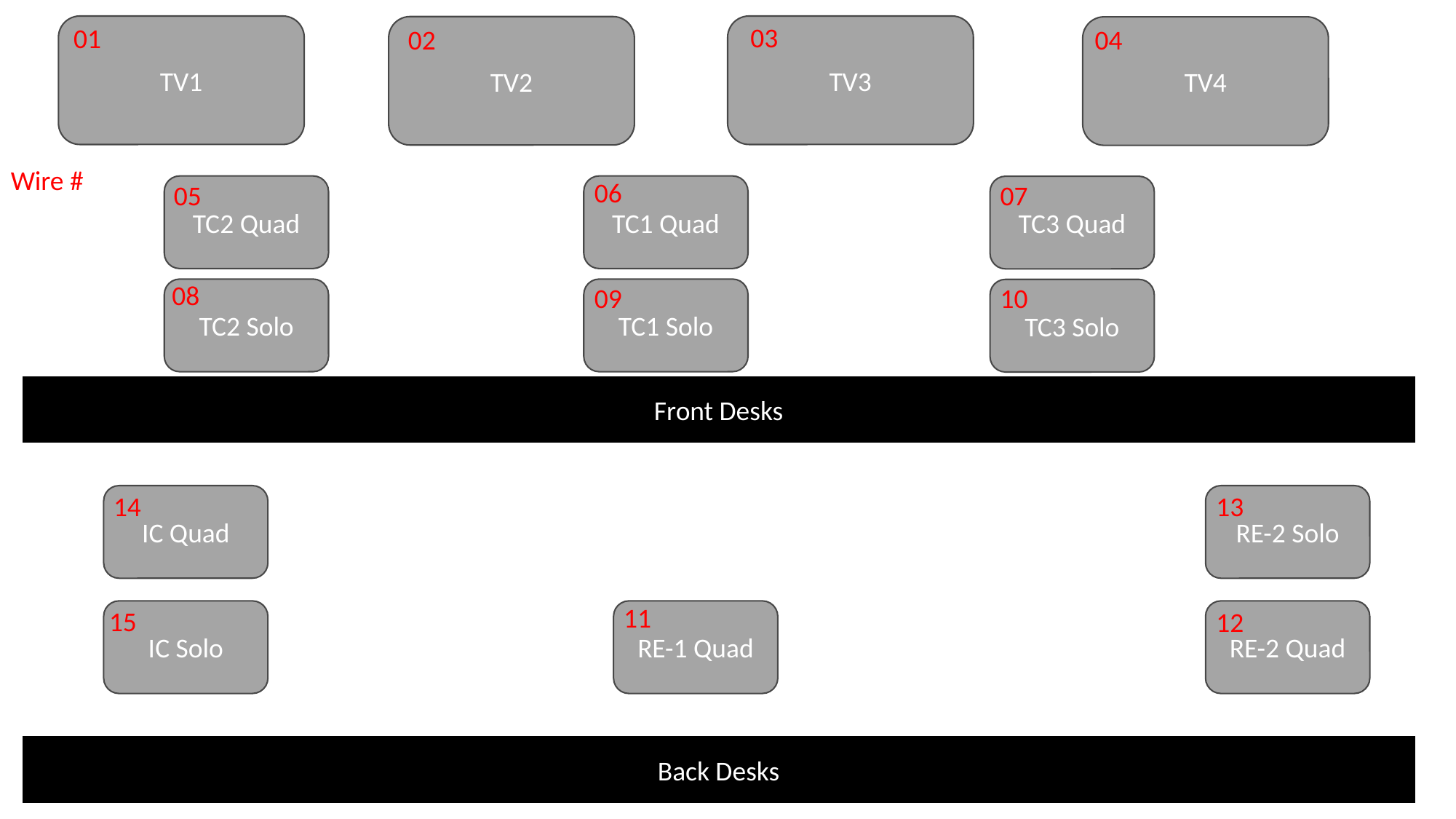

03
TV1
01
TV3
TV2
TV4
02
04
Wire #
06
05
07
TC2 Quad
TC1 Quad
TC3 Quad
08
09
10
TC2 Solo
TC1 Solo
TC3 Solo
Front Desks
14
13
IC Quad
RE-2 Solo
11
15
12
IC Solo
RE-1 Quad
RE-2 Quad
Back Desks